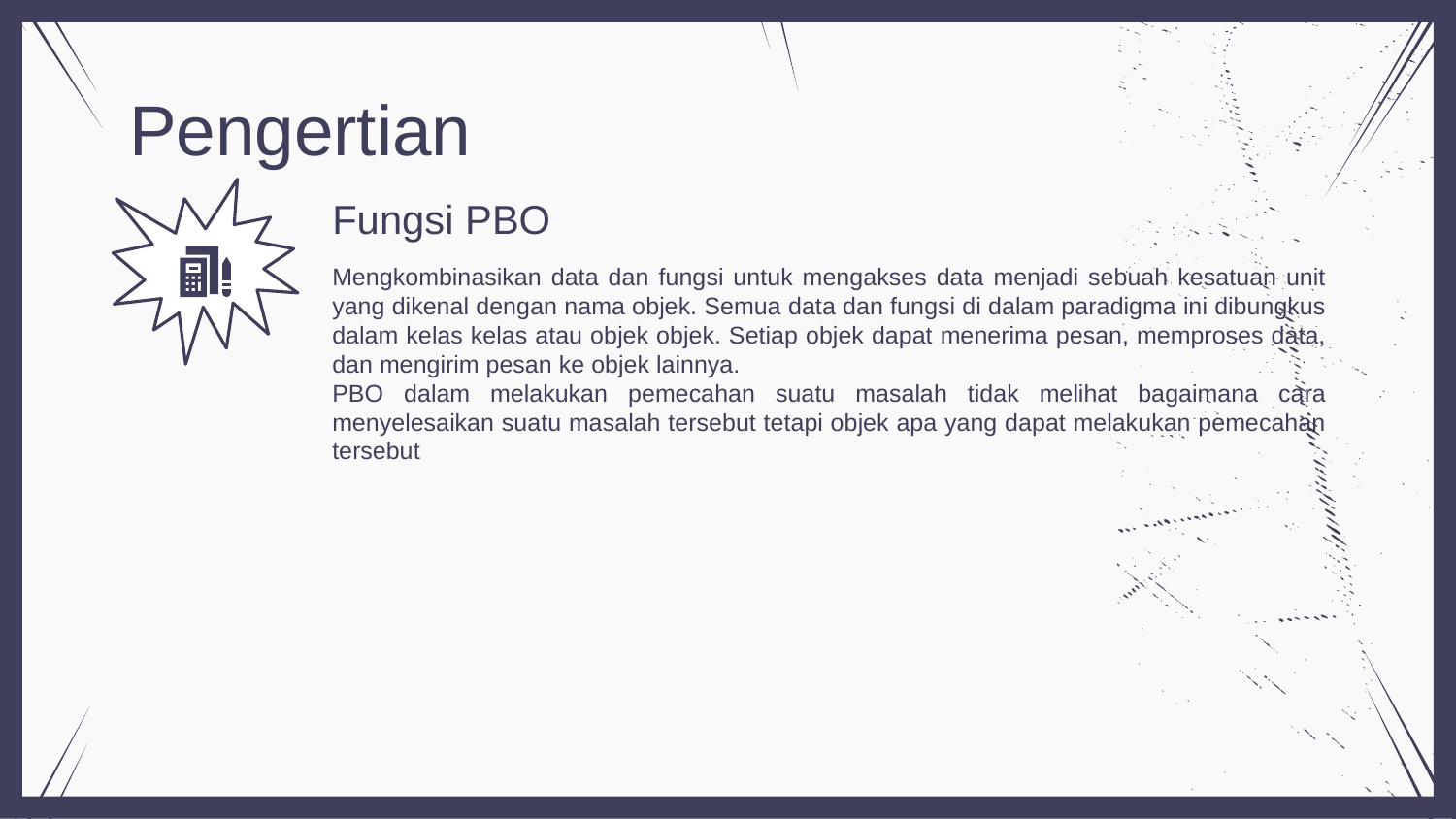

# Pengertian

Fungsi PBO

Mengkombinasikan data dan fungsi untuk mengakses data menjadi sebuah kesatuan unit yang dikenal dengan nama objek. Semua data dan fungsi di dalam paradigma ini dibungkus dalam kelas kelas atau objek objek. Setiap objek dapat menerima pesan, memproses data, dan mengirim pesan ke objek lainnya.
PBO dalam melakukan pemecahan suatu masalah tidak melihat bagaimana cara menyelesaikan suatu masalah tersebut tetapi objek apa yang dapat melakukan pemecahan tersebut